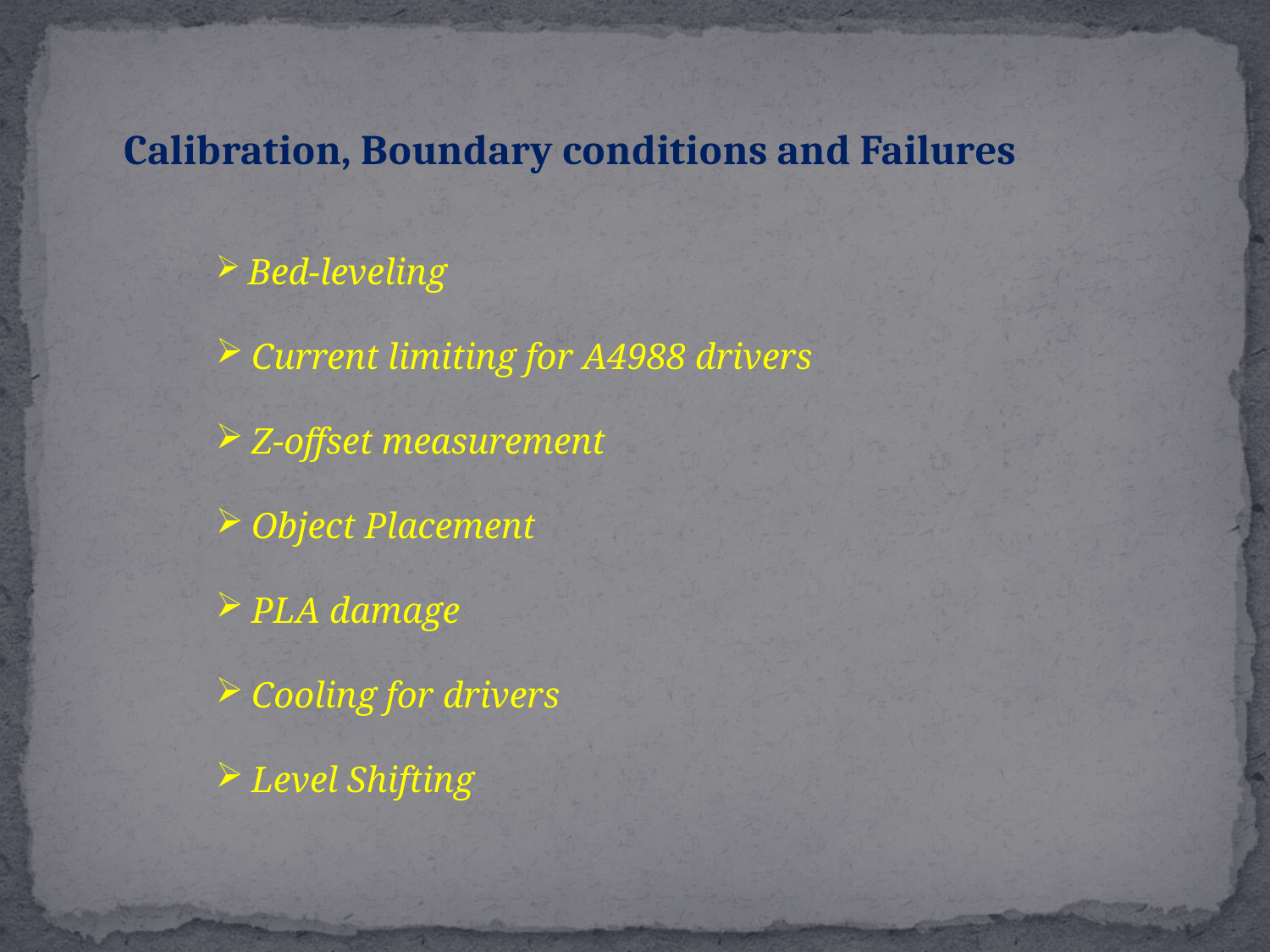

Calibration, Boundary conditions and Failures
 Bed-leveling

 Current limiting for A4988 drivers

 Z-offset measurement

 Object Placement

 PLA damage

 Cooling for drivers

 Level Shifting